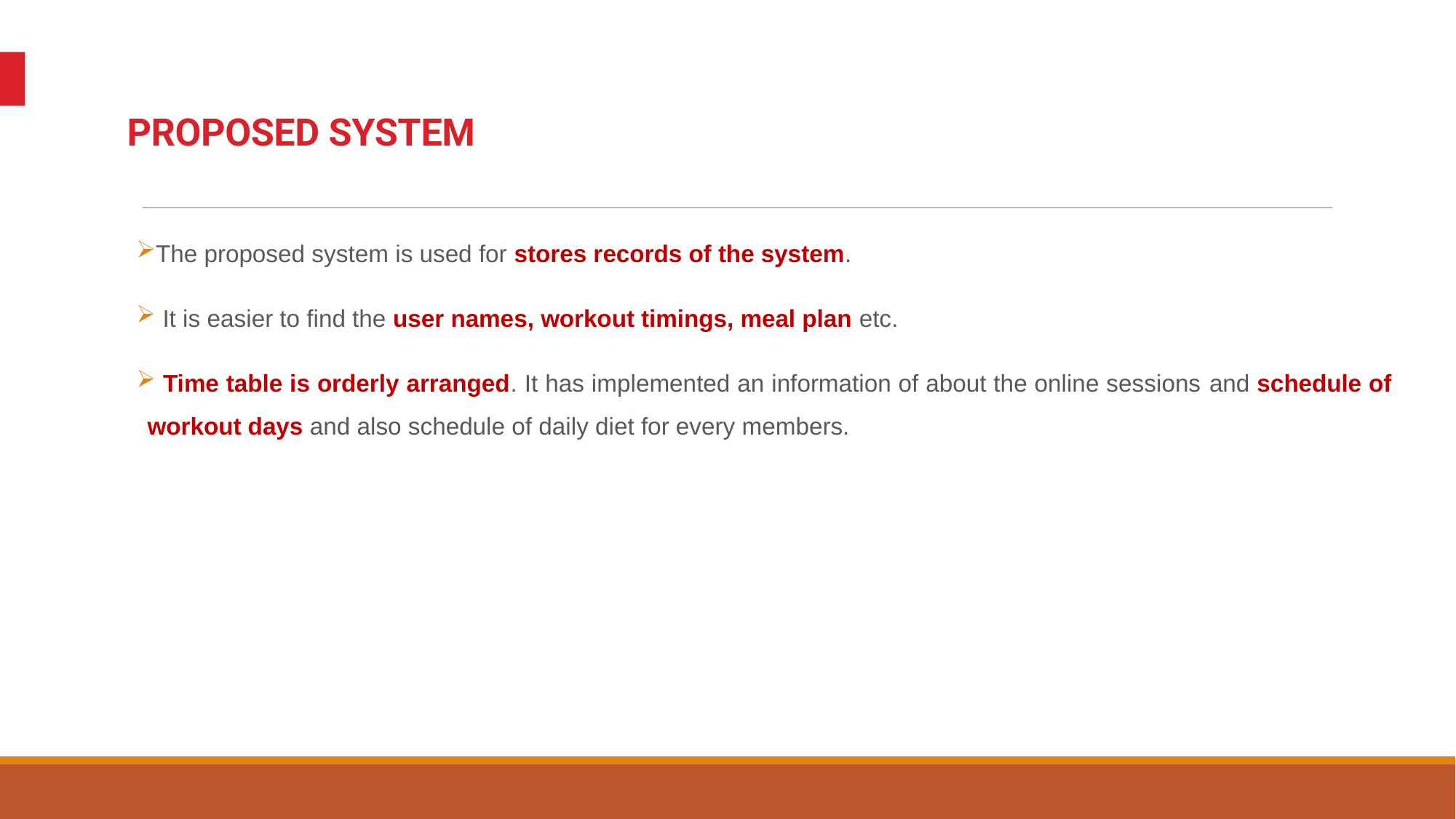

PROPOSED SYSTEM
The proposed system is used for stores records of the system.
 It is easier to find the user names, workout timings, meal plan etc.
 Time table is orderly arranged. It has implemented an information of about the online sessions and schedule of workout days and also schedule of daily diet for every members.